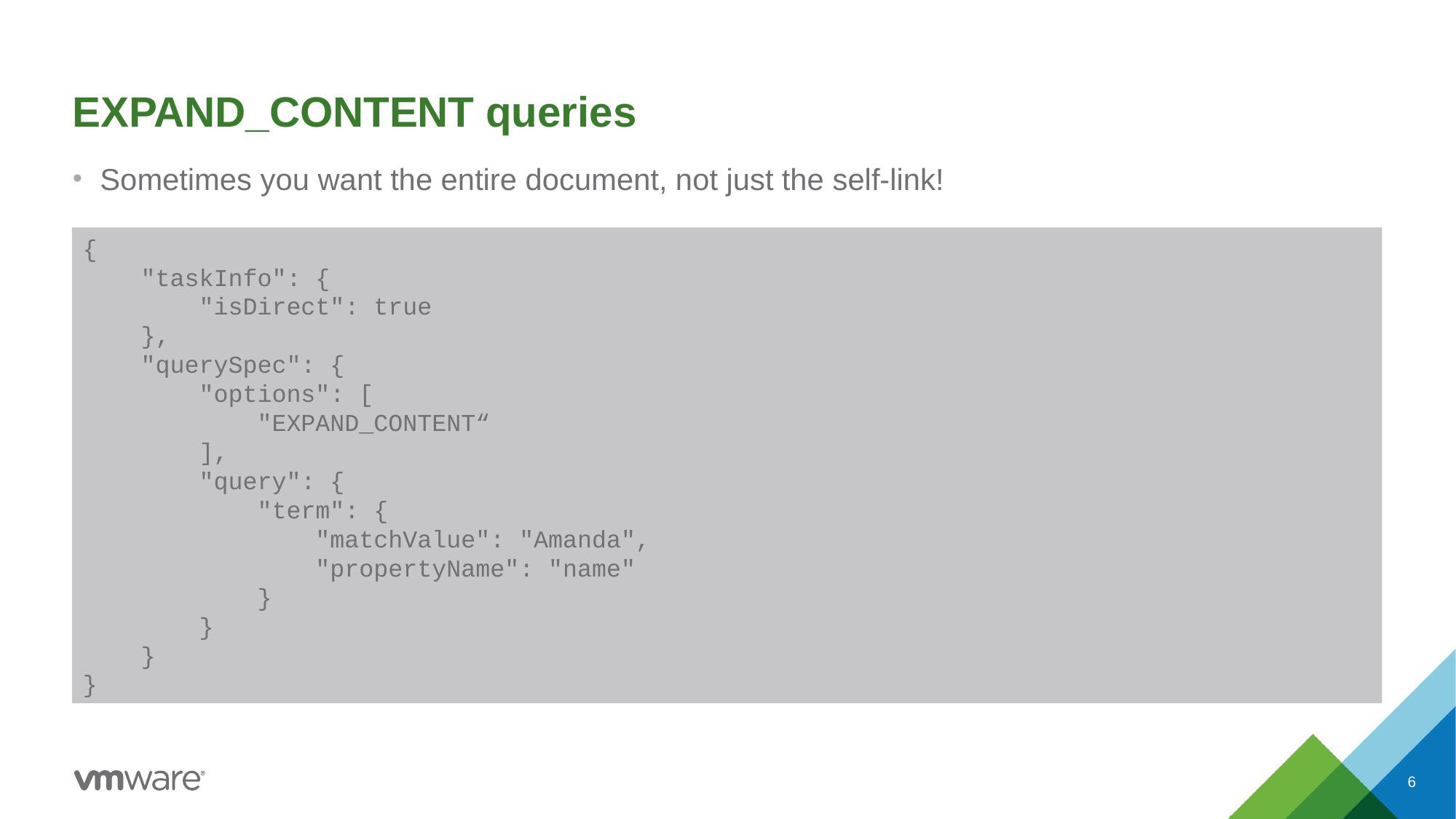

# EXPAND_CONTENT queries
Sometimes you want the entire document, not just the self-link!
{
    "taskInfo": {
        "isDirect": true
    },
    "querySpec": {
        "options": [
            "EXPAND_CONTENT“
        ],
        "query": {
            "term": {
                "matchValue": "Amanda",
                "propertyName": "name"
            }
        }
    }
}
6